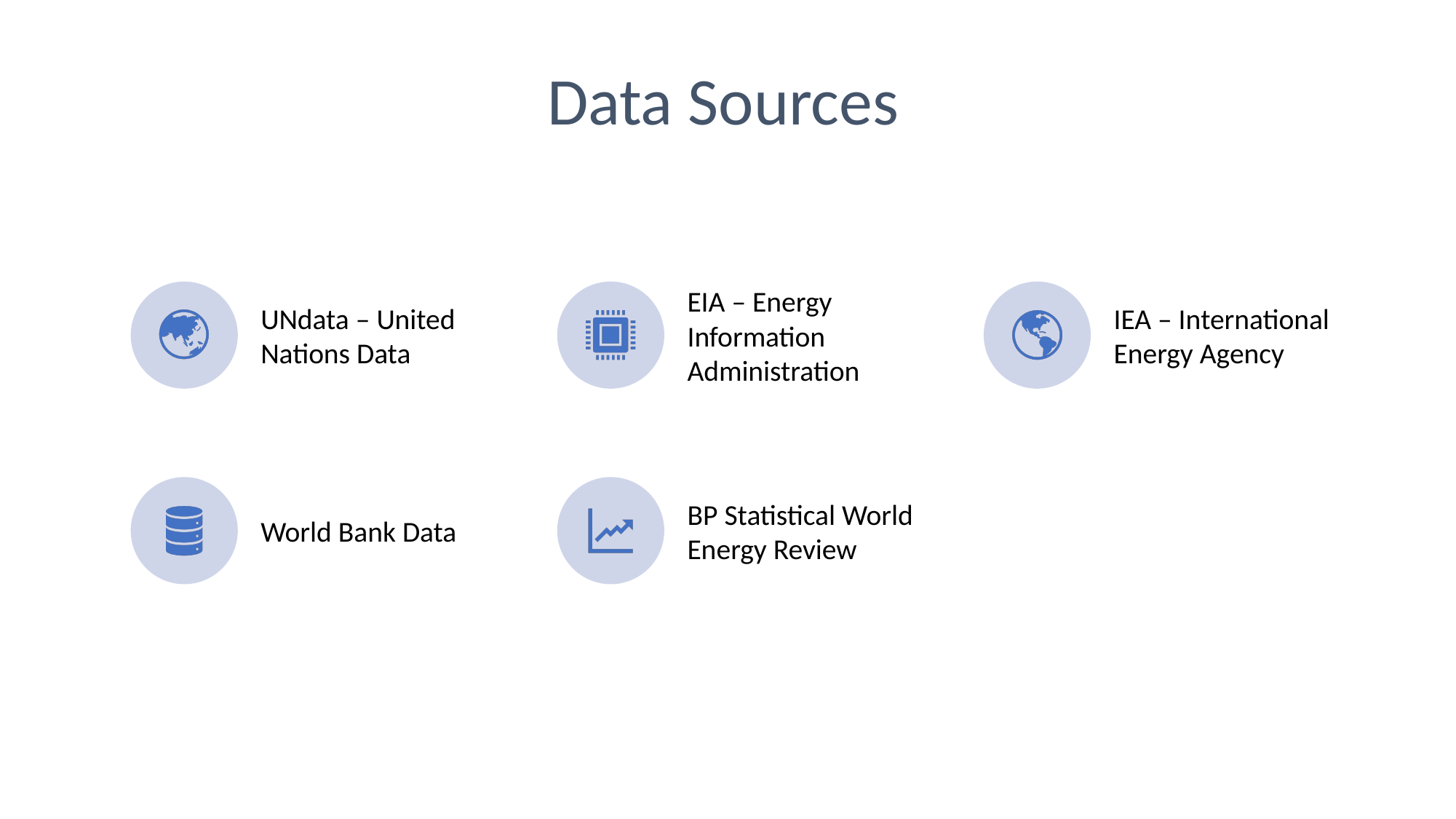

# Data Sources
UNdata – United  Nations Data
EIA – Energy Information Administration
IEA – International Energy Agency
World Bank Data
BP Statistical World Energy Review